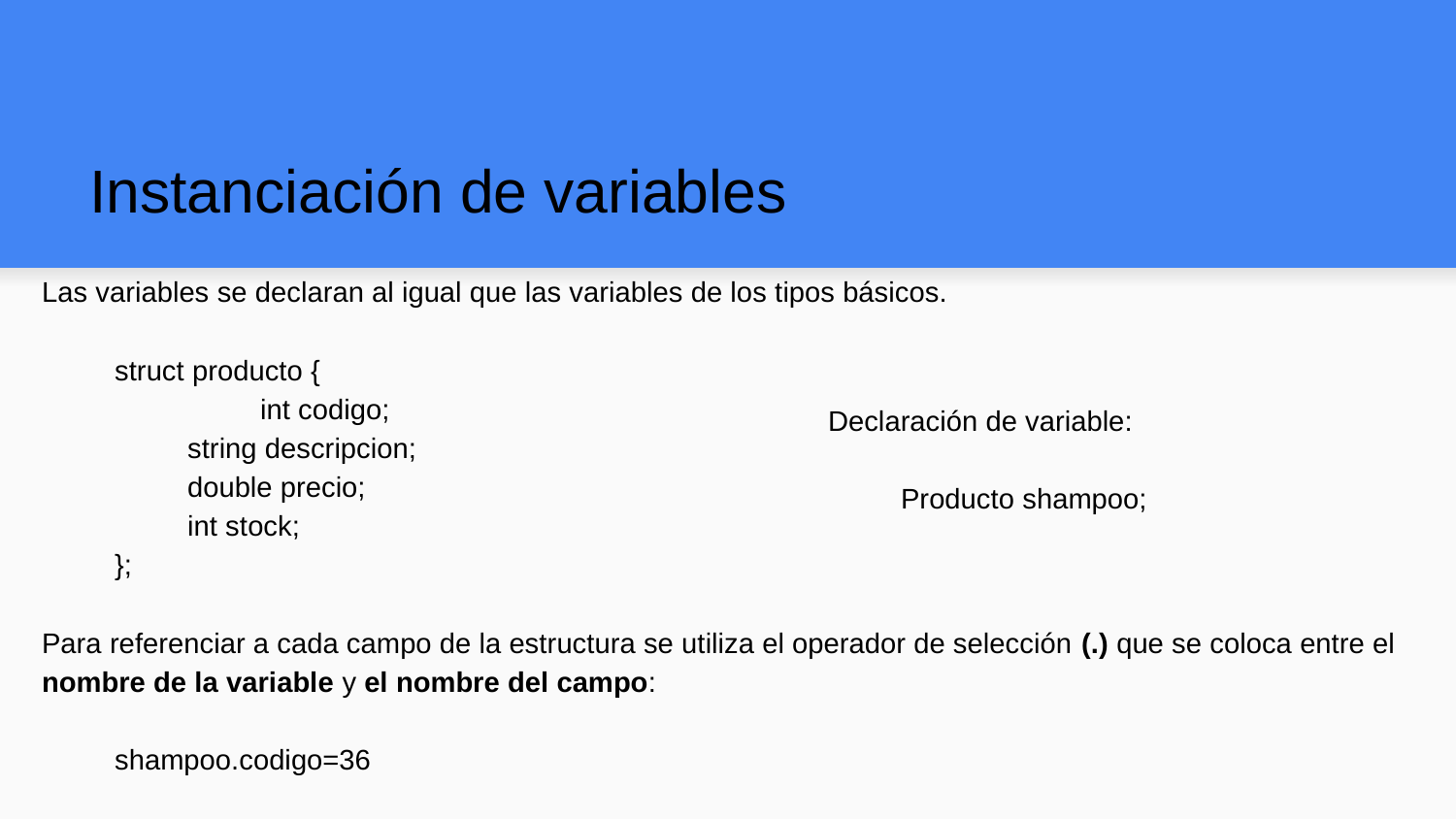

# Instanciación de variables
Las variables se declaran al igual que las variables de los tipos básicos.

struct producto {
	int codigo;
string descripcion;
double precio;
int stock;
};

Para referenciar a cada campo de la estructura se utiliza el operador de selección (.) que se coloca entre el nombre de la variable y el nombre del campo:

shampoo.codigo=36

Declaración de variable:

Producto shampoo;